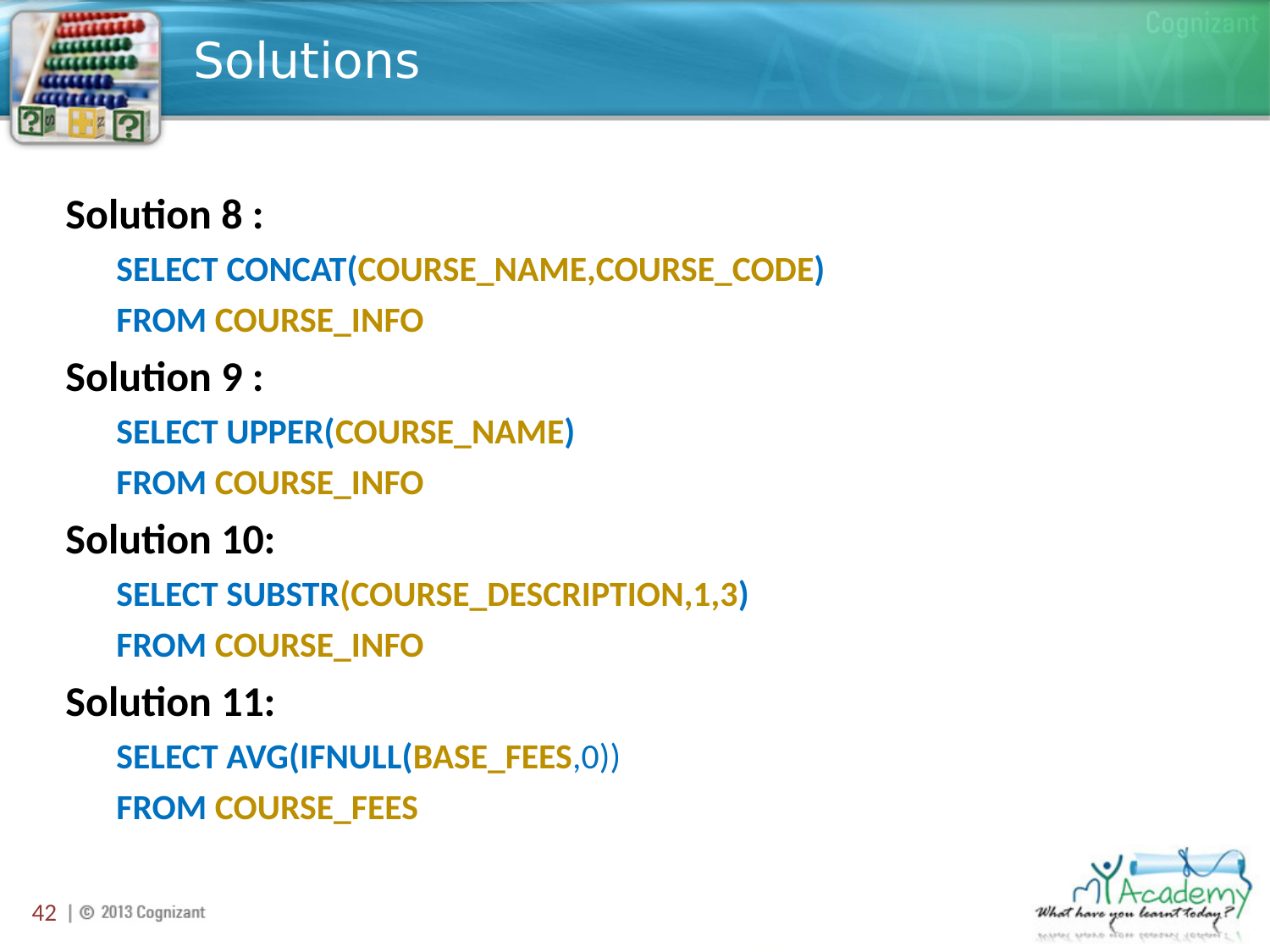

# Solutions
Solution 8 :
SELECT CONCAT(COURSE_NAME,COURSE_CODE)
FROM COURSE_INFO
Solution 9 :
SELECT UPPER(COURSE_NAME)
FROM COURSE_INFO
Solution 10:
SELECT SUBSTR(COURSE_DESCRIPTION,1,3)
FROM COURSE_INFO
Solution 11:
SELECT AVG(IFNULL(BASE_FEES,0))
FROM COURSE_FEES

42